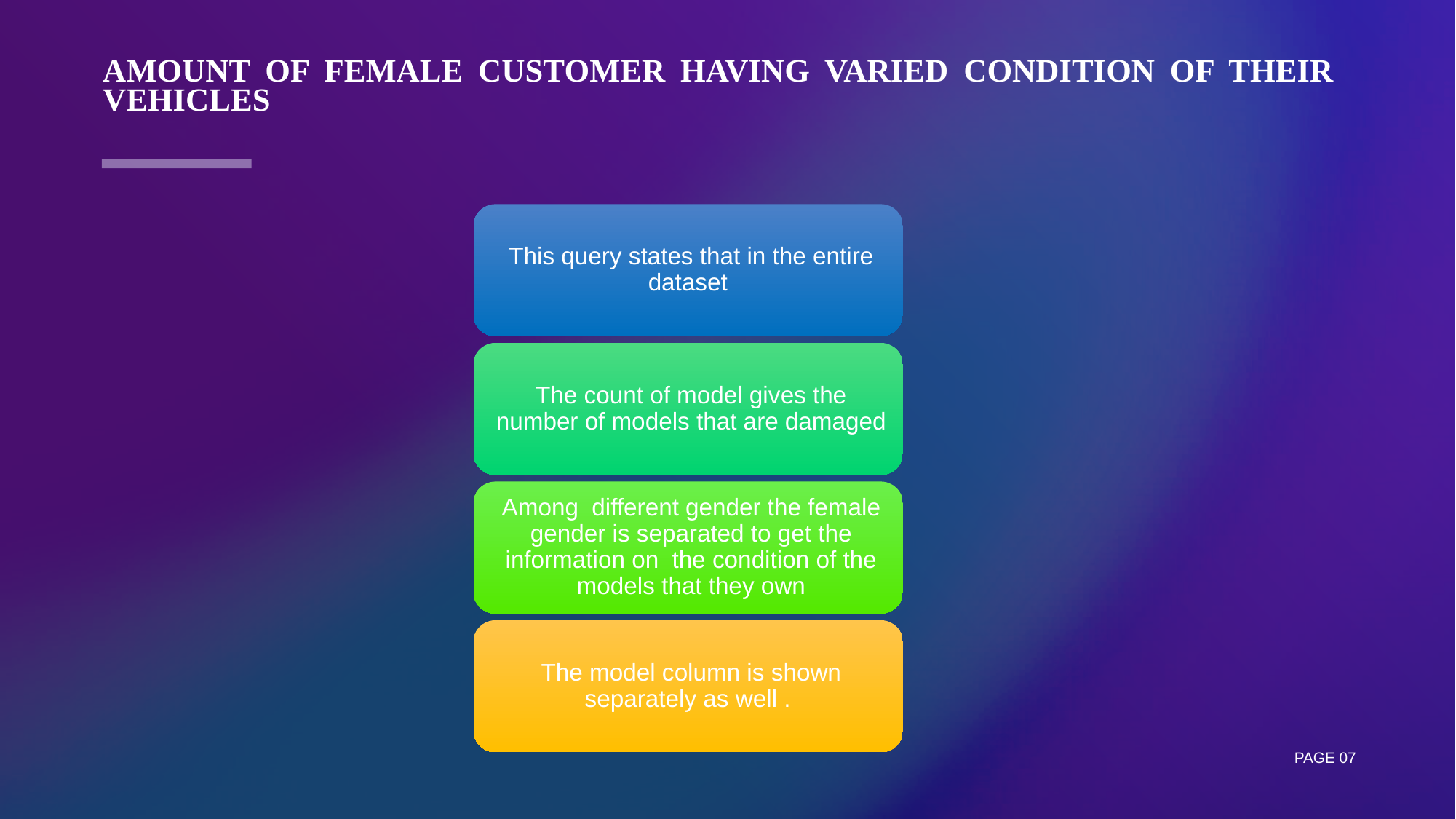

# Amount of female customer having varied condition of their vehicles
This query states that in the entire dataset
The count of model gives the number of models that are damaged
Among  different gender the female gender is separated to get the information on  the condition of the models that they own
The model column is shown separately as well .
Page 07